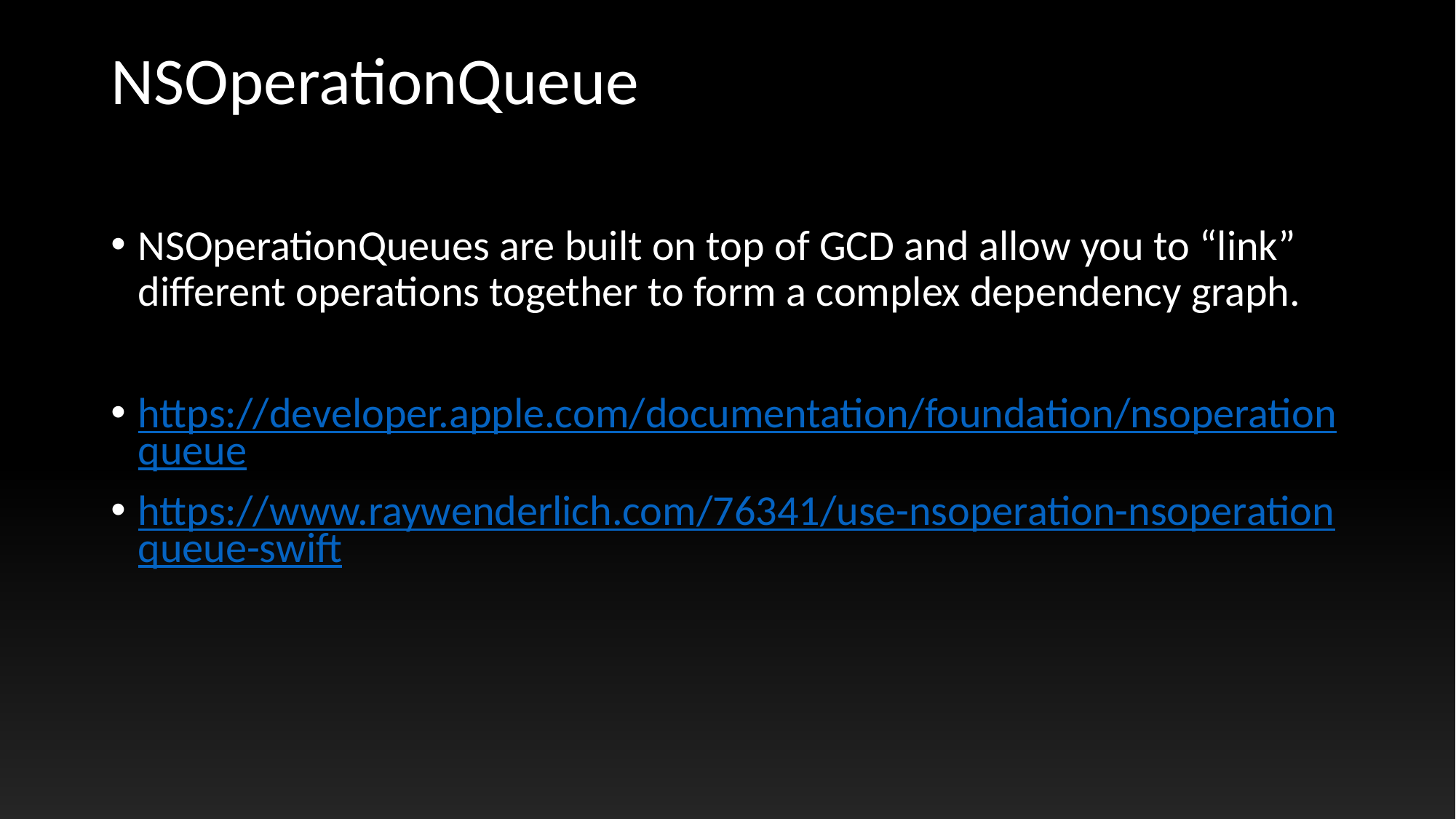

# NSOperationQueue
NSOperationQueues are built on top of GCD and allow you to “link” different operations together to form a complex dependency graph.

https://developer.apple.com/documentation/foundation/nsoperationqueue
https://www.raywenderlich.com/76341/use-nsoperation-nsoperationqueue-swift